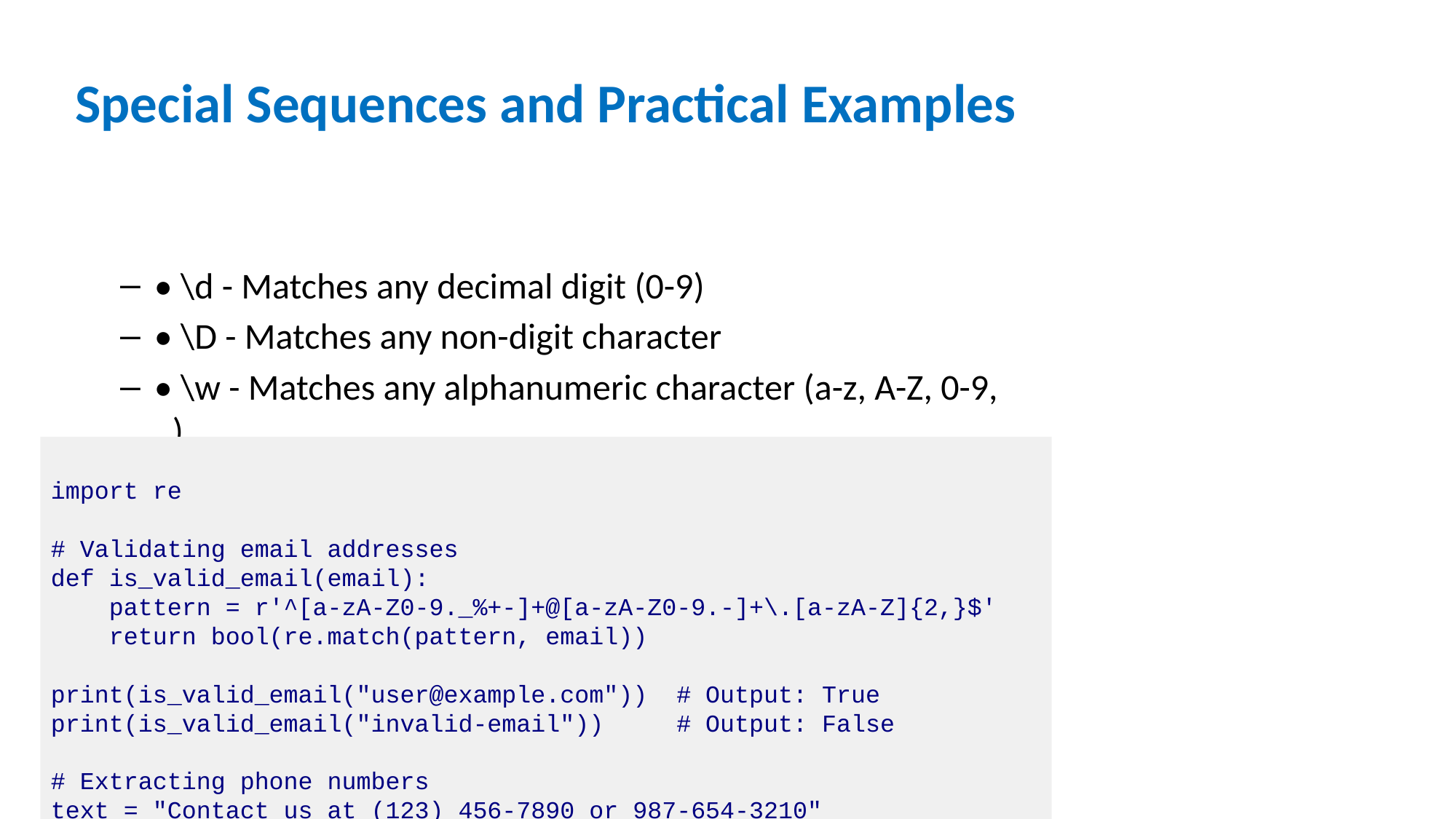

# Special Sequences and Practical Examples

• \d - Matches any decimal digit (0-9)
• \D - Matches any non-digit character
• \w - Matches any alphanumeric character (a-z, A-Z, 0-9, _)
• \W - Matches any non-alphanumeric character
• \s - Matches any whitespace character
• \S - Matches any non-whitespace character
• \b - Matches word boundary

import re
# Validating email addresses
def is_valid_email(email):
    pattern = r'^[a-zA-Z0-9._%+-]+@[a-zA-Z0-9.-]+\.[a-zA-Z]{2,}$'
    return bool(re.match(pattern, email))
print(is_valid_email("user@example.com"))  # Output: True
print(is_valid_email("invalid-email"))     # Output: False
# Extracting phone numbers
text = "Contact us at (123) 456-7890 or 987-654-3210"
phone_numbers = re.findall(r'\(?\d{3}\)?[-.]?\d{3}[-.]?\d{4}', text)
print(phone_numbers)  # Output: ['(123) 456-7890', '987-654-3210']